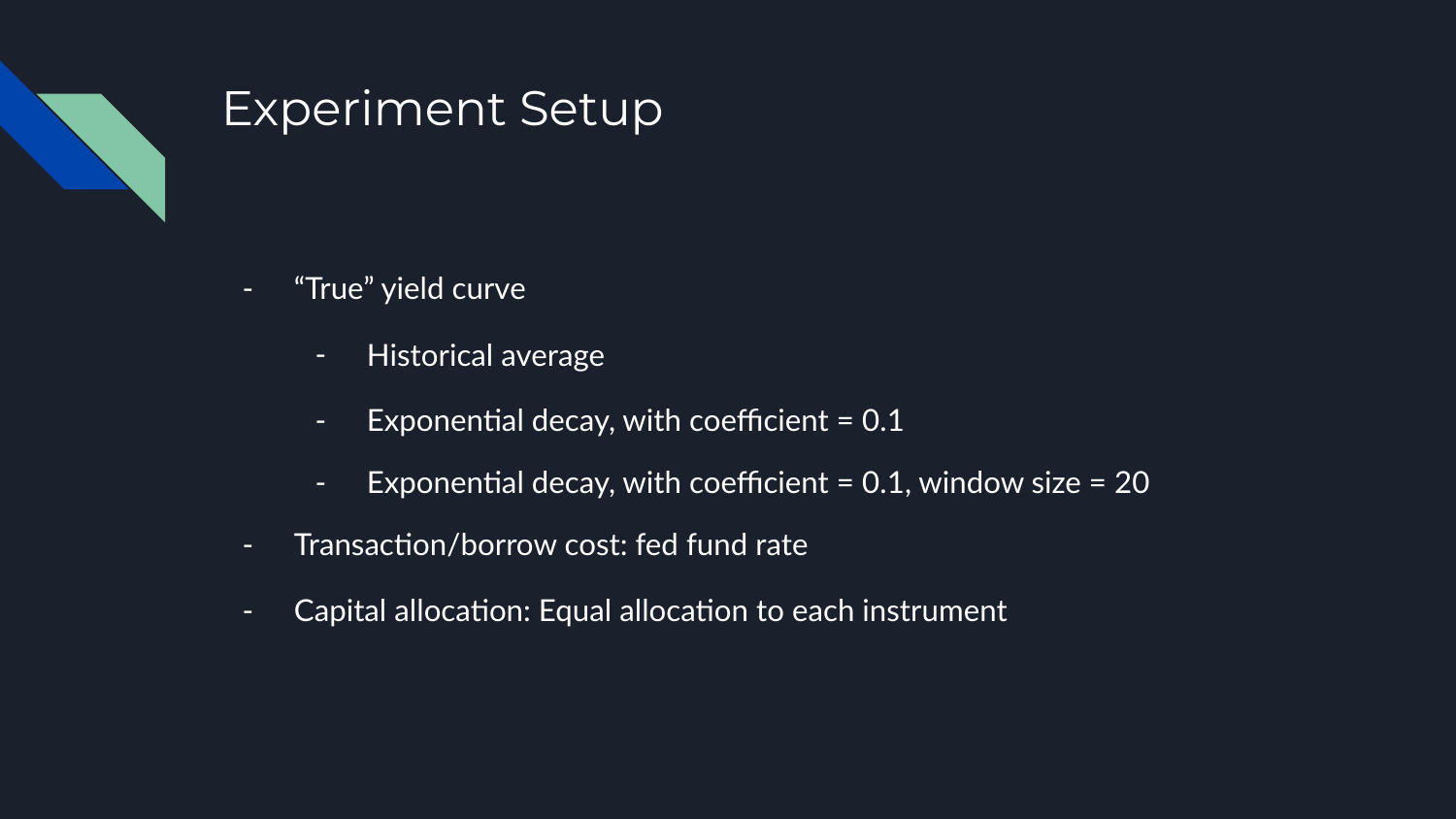

# Experiment Setup
“True” yield curve
Historical average
Exponential decay, with coefficient = 0.1
Exponential decay, with coefficient = 0.1, window size = 20
Transaction/borrow cost: fed fund rate
Capital allocation: Equal allocation to each instrument